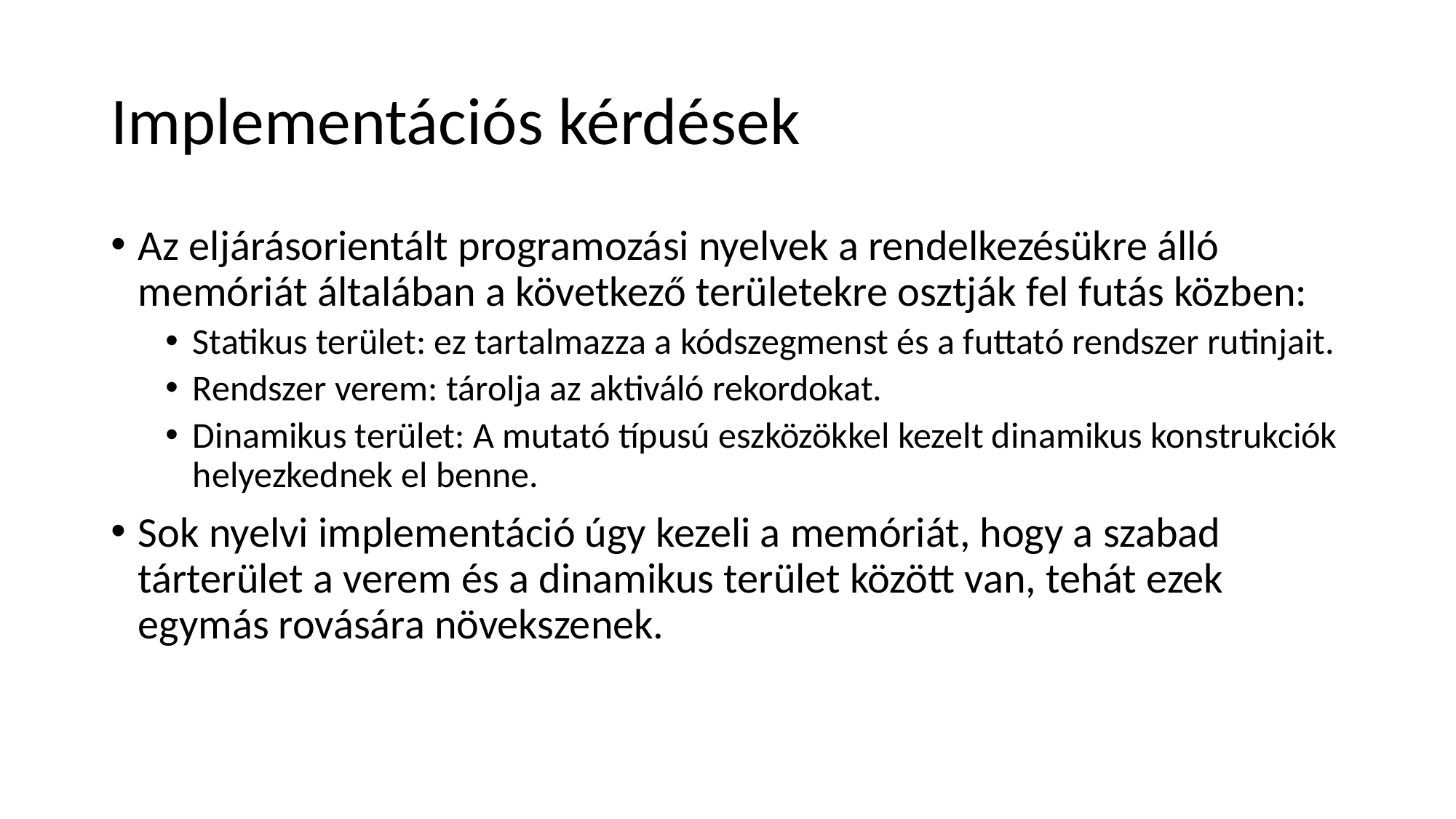

# Implementációs kérdések
Az eljárásorientált programozási nyelvek a rendelkezésükre álló memóriát általában a következő területekre osztják fel futás közben:
Statikus terület: ez tartalmazza a kódszegmenst és a futtató rendszer rutinjait.
Rendszer verem: tárolja az aktiváló rekordokat.
Dinamikus terület: A mutató típusú eszközökkel kezelt dinamikus konstrukciók helyezkednek el benne.
Sok nyelvi implementáció úgy kezeli a memóriát, hogy a szabad tárterület a verem és a dinamikus terület között van, tehát ezek egymás rovására növekszenek.